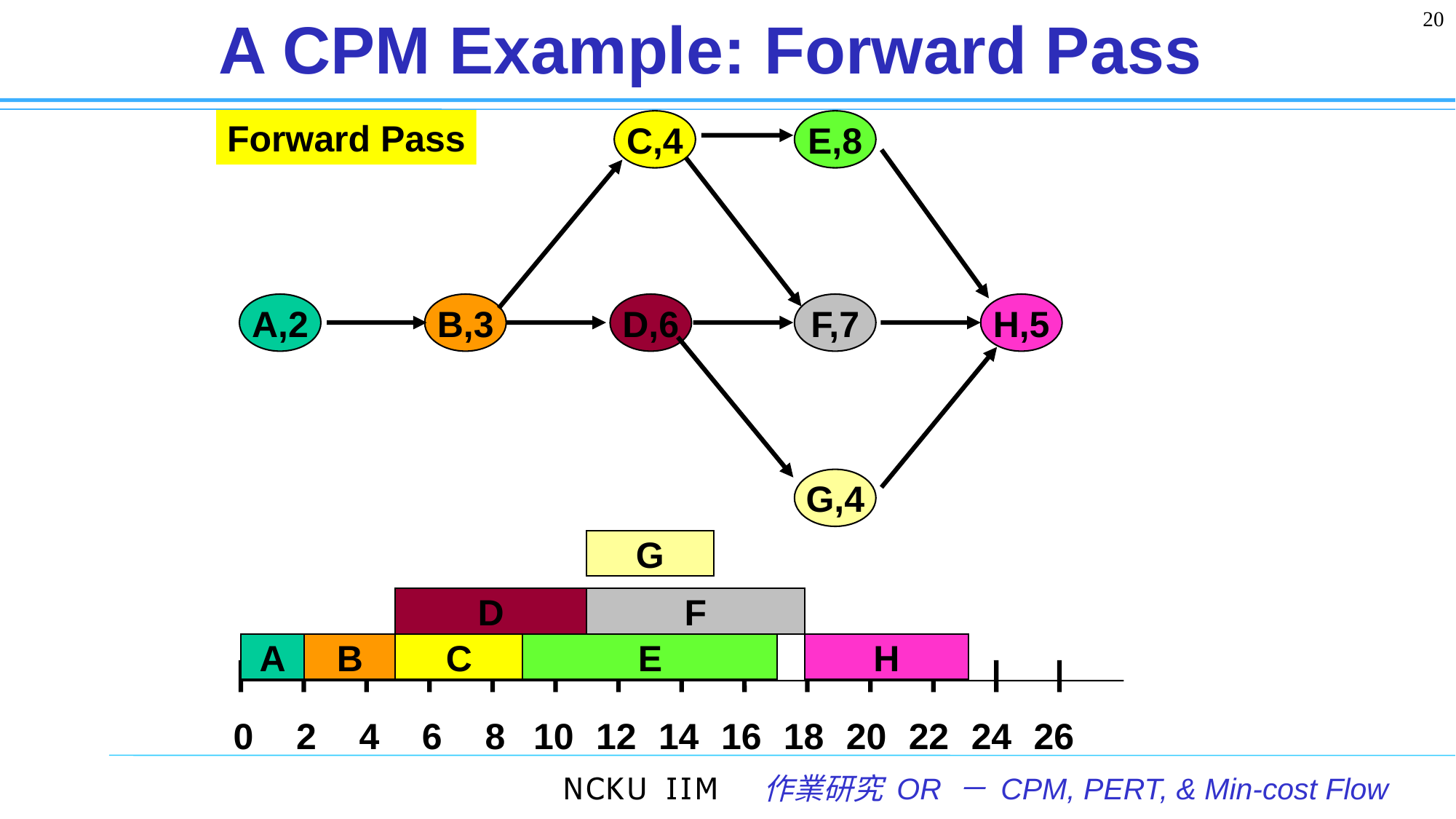

20
# A CPM Example: Forward Pass
Forward Pass
C,4
E,8

A,2
B,3
D,6
F,7
H,5

G,4
G
D
F
A
B
C
E
H

0
2
4
6
8
10
12
14
16
18
20
22
24
26